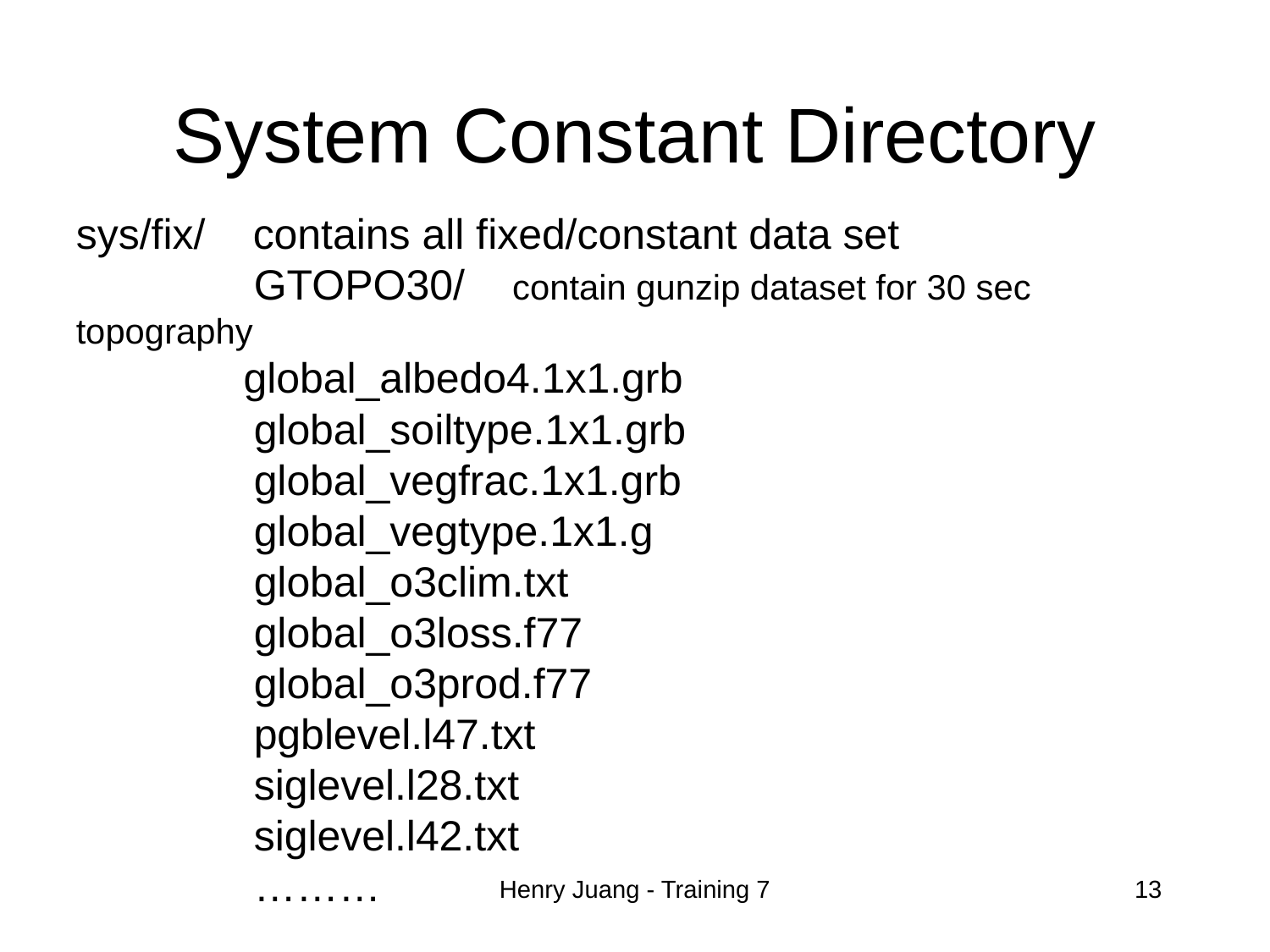

# System Constant Directory
sys/fix/    contains all fixed/constant data set
               GTOPO30/    contain gunzip dataset for 30 sec topography
                 global_albedo4.1x1.grb
               global_soiltype.1x1.grb
               global_vegfrac.1x1.grb
               global_vegtype.1x1.g
               global_o3clim.txt
               global_o3loss.f77
               global_o3prod.f77
               pgblevel.l47.txt
               siglevel.l28.txt
               siglevel.l42.txt
               ………
Henry Juang - Training 7
13